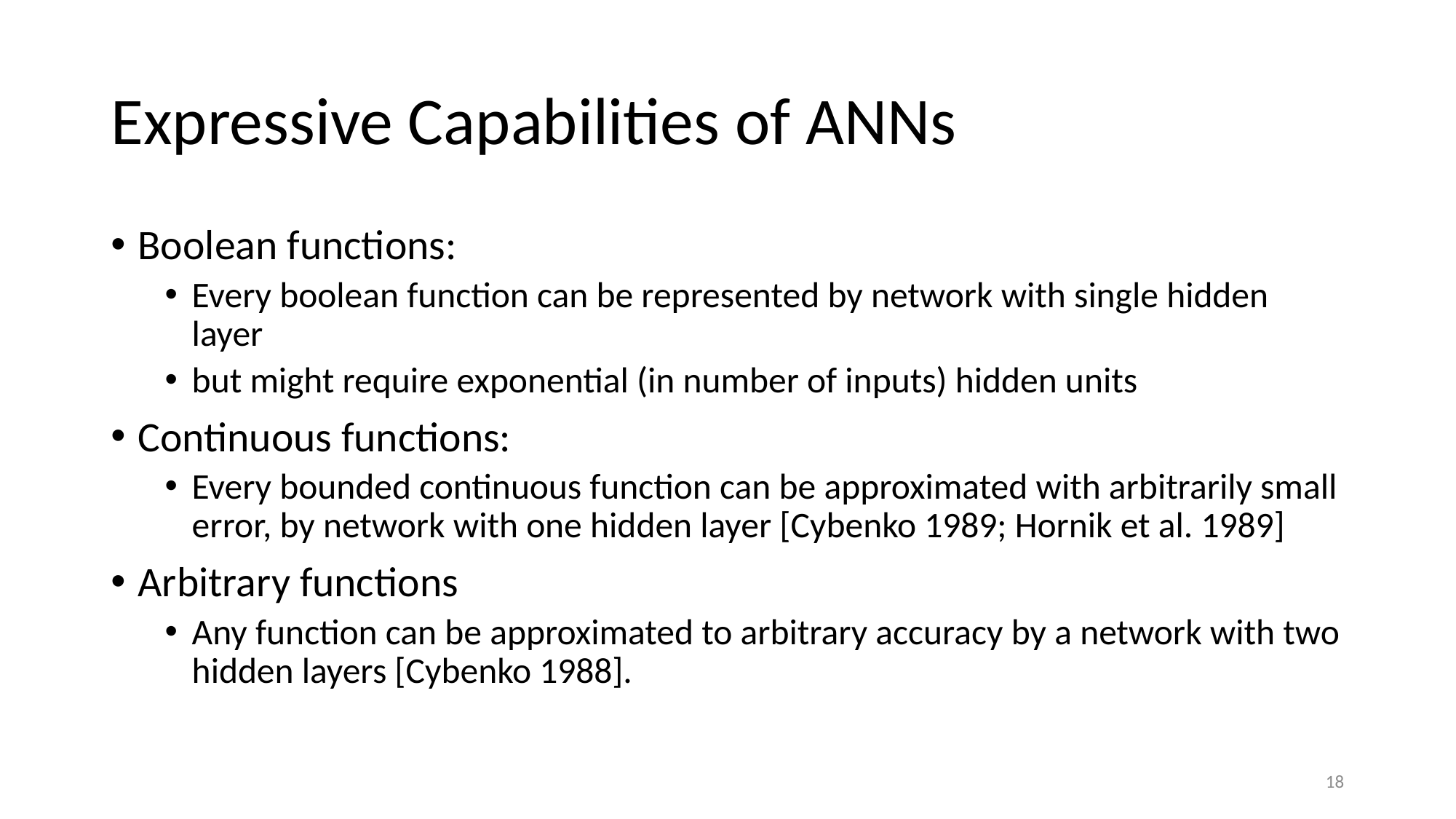

# Expressive Capabilities of ANNs
Boolean functions:
Every boolean function can be represented by network with single hidden layer
but might require exponential (in number of inputs) hidden units
Continuous functions:
Every bounded continuous function can be approximated with arbitrarily small error, by network with one hidden layer [Cybenko 1989; Hornik et al. 1989]
Arbitrary functions
Any function can be approximated to arbitrary accuracy by a network with two hidden layers [Cybenko 1988].
18